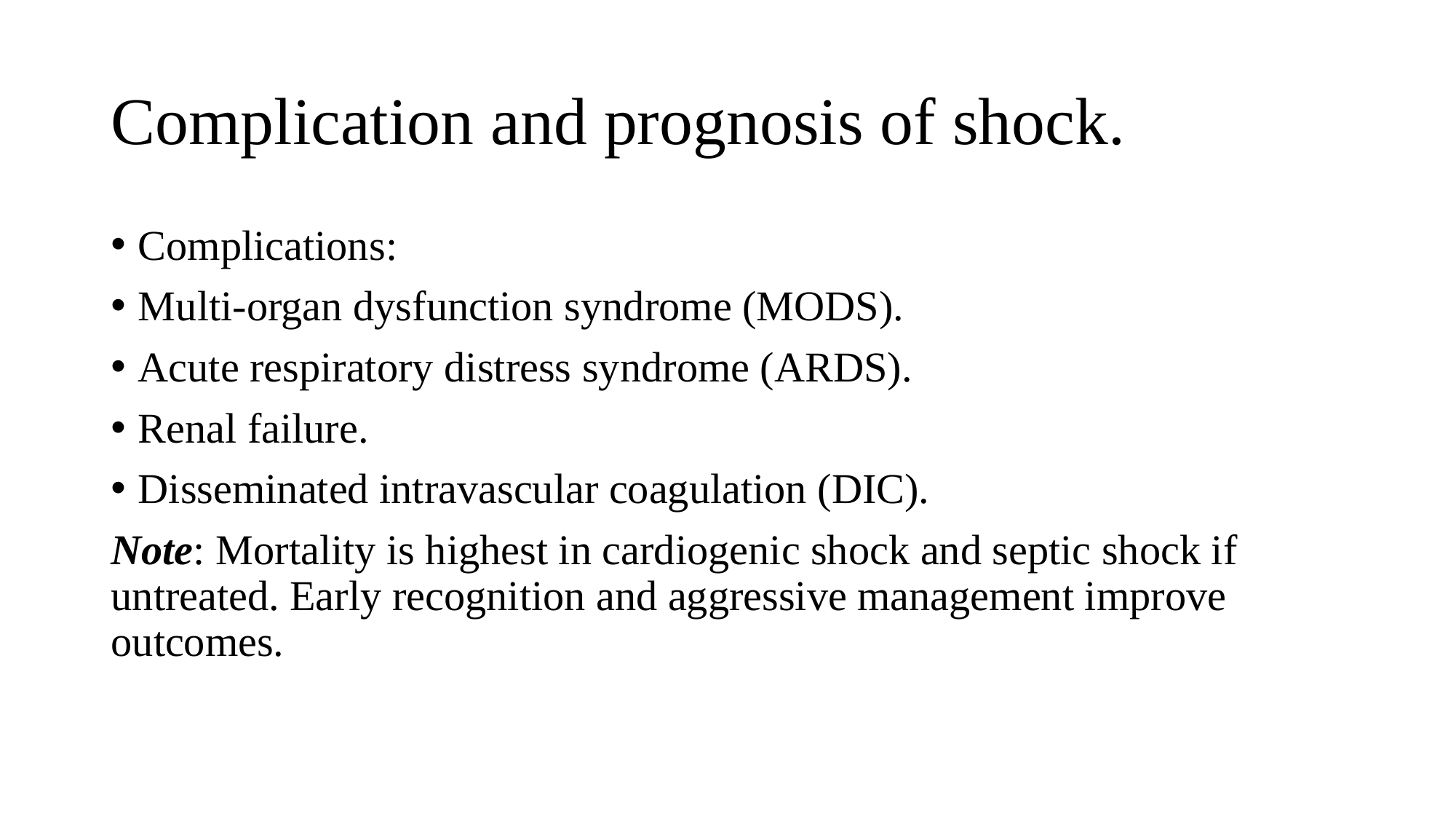

# Complication and prognosis of shock.
Complications:
Multi-organ dysfunction syndrome (MODS).
Acute respiratory distress syndrome (ARDS).
Renal failure.
Disseminated intravascular coagulation (DIC).
Note: Mortality is highest in cardiogenic shock and septic shock if untreated. Early recognition and aggressive management improve outcomes.